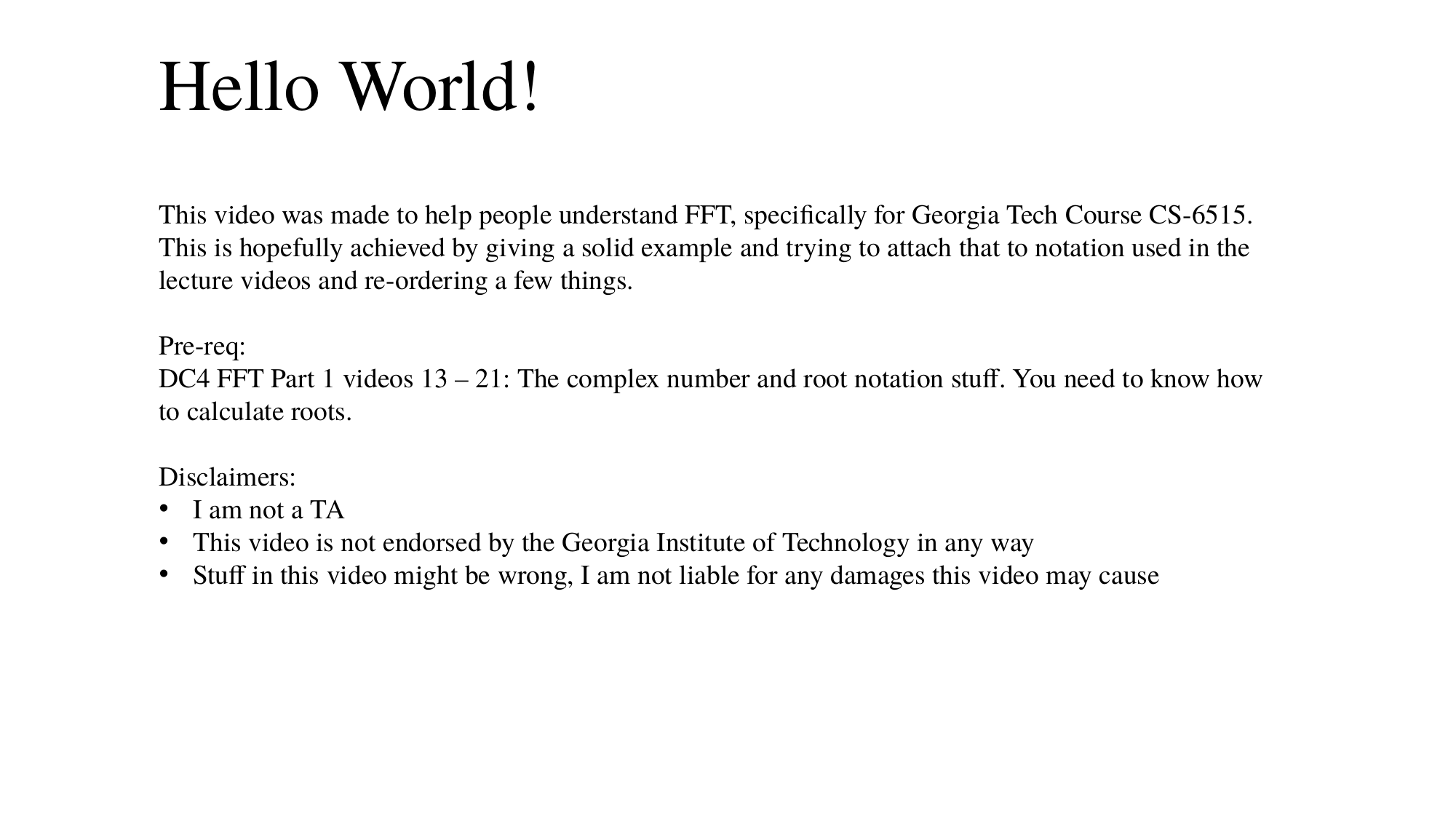

Hello World!

This video was made to help people understand FFT, specifically for Georgia Tech Course CS-6515. This is hopefully achieved by giving a solid example and trying to attach that to notation used in the lecture videos and re-ordering a few things.

Pre-req:
DC4 FFT Part 1 videos 13 – 21: The complex number and root notation stuff. You need to know how to calculate roots.

Disclaimers:
I am not a TA
This video is not endorsed by the Georgia Institute of Technology in any way
Stuff in this video might be wrong, I am not liable for any damages this video may cause